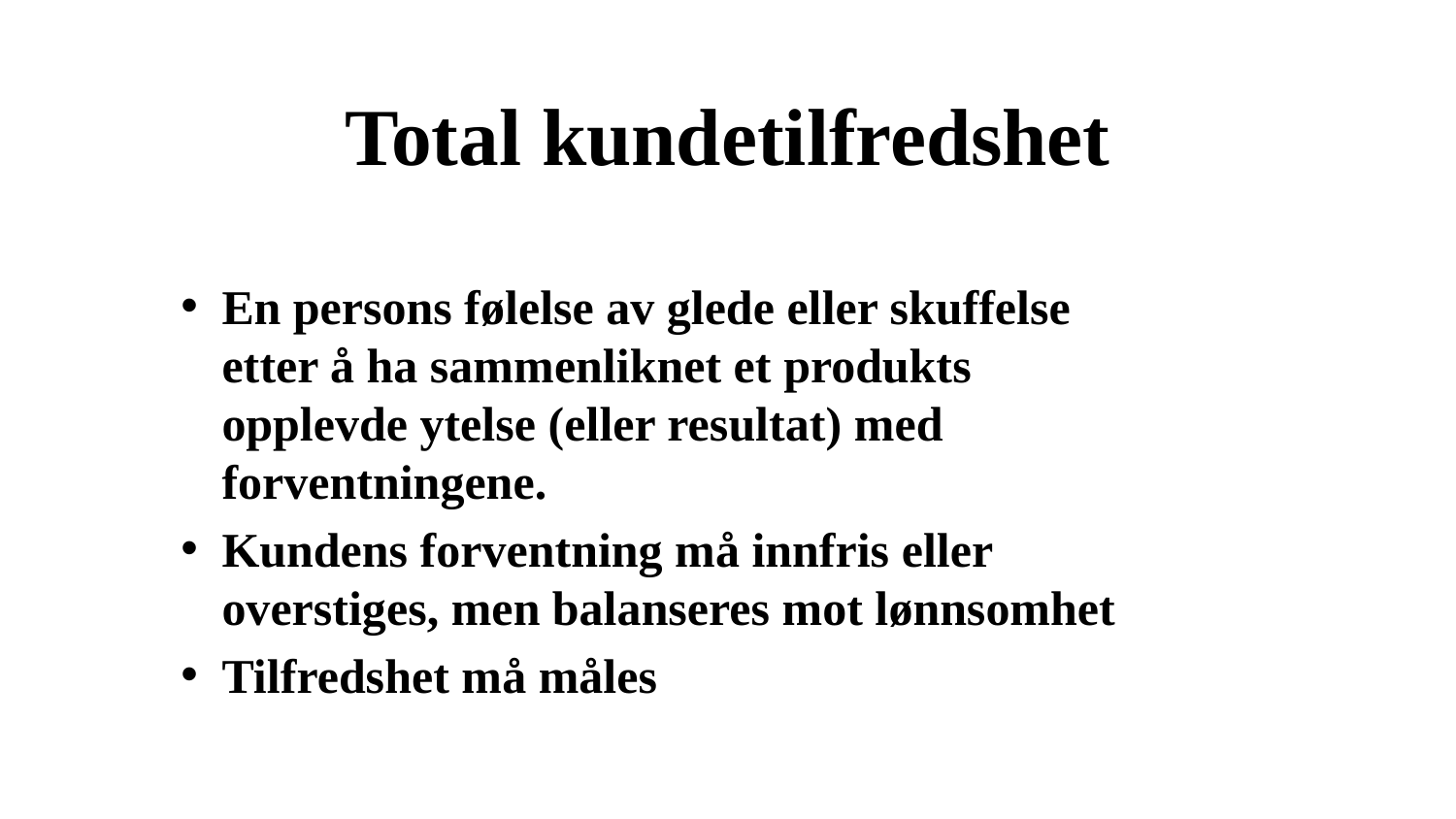

# Total kundetilfredshet
En persons følelse av glede eller skuffelse etter å ha sammenliknet et produkts opplevde ytelse (eller resultat) med forventningene.
Kundens forventning må innfris eller overstiges, men balanseres mot lønnsomhet
Tilfredshet må måles